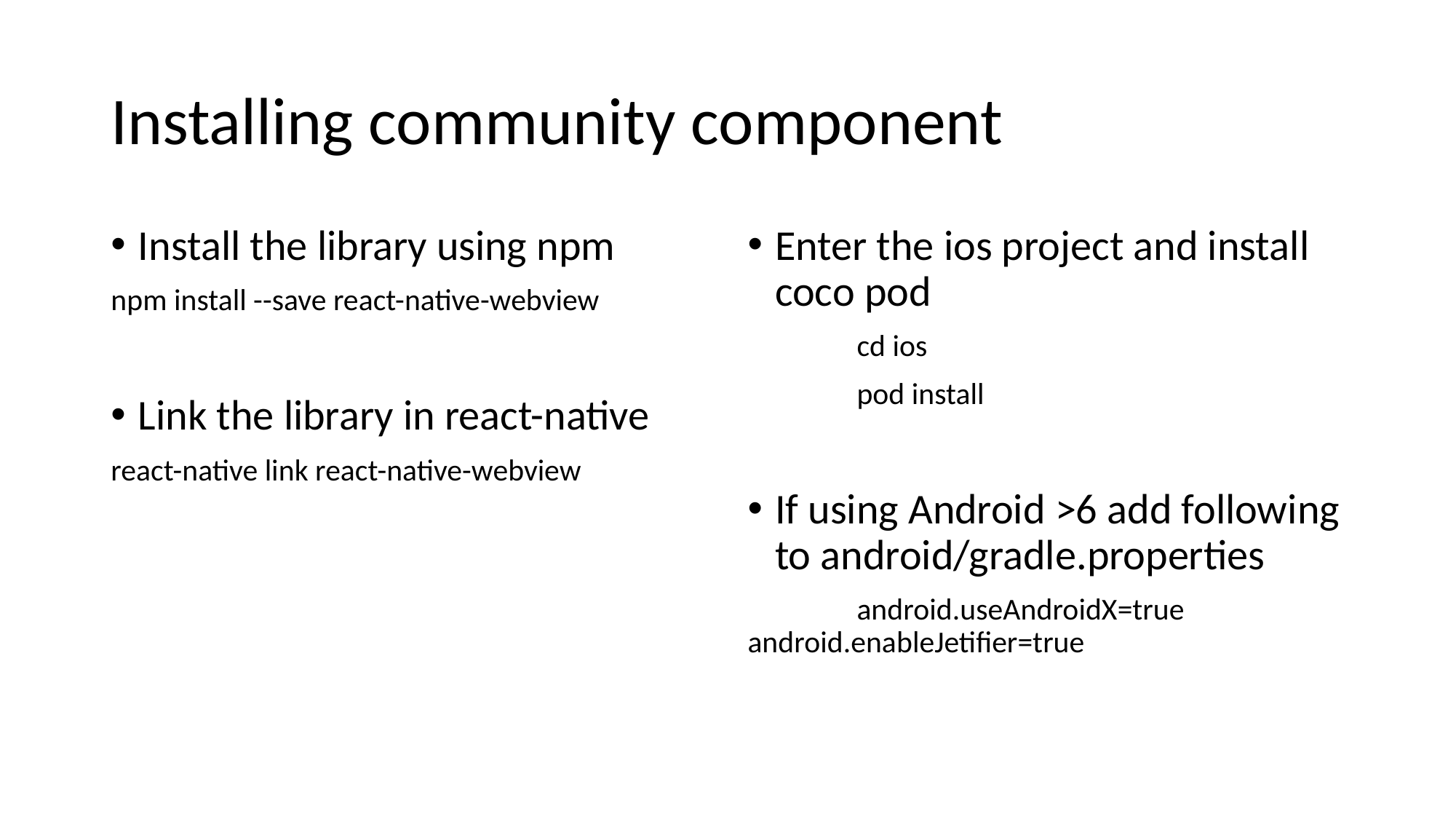

# Installing community component
Install the library using npm
npm install --save react-native-webview

Link the library in react-native
react-native link react-native-webview
Enter the ios project and install coco pod
	cd ios
	pod install

If using Android >6 add following to android/gradle.properties
	android.useAndroidX=true 	android.enableJetifier=true